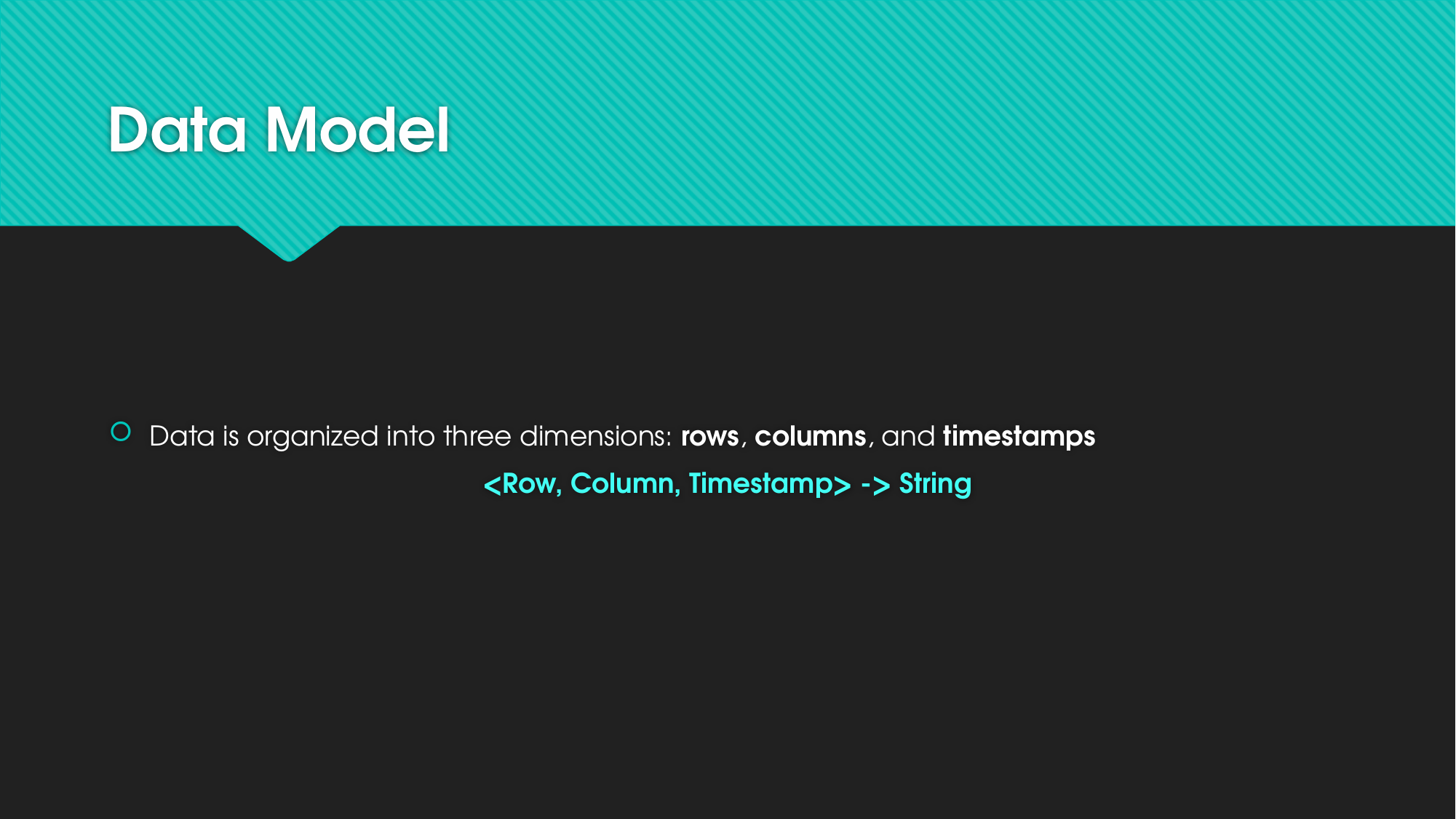

# Data Model
Data is organized into three dimensions: rows, columns, and timestamps
<Row, Column, Timestamp> -> String